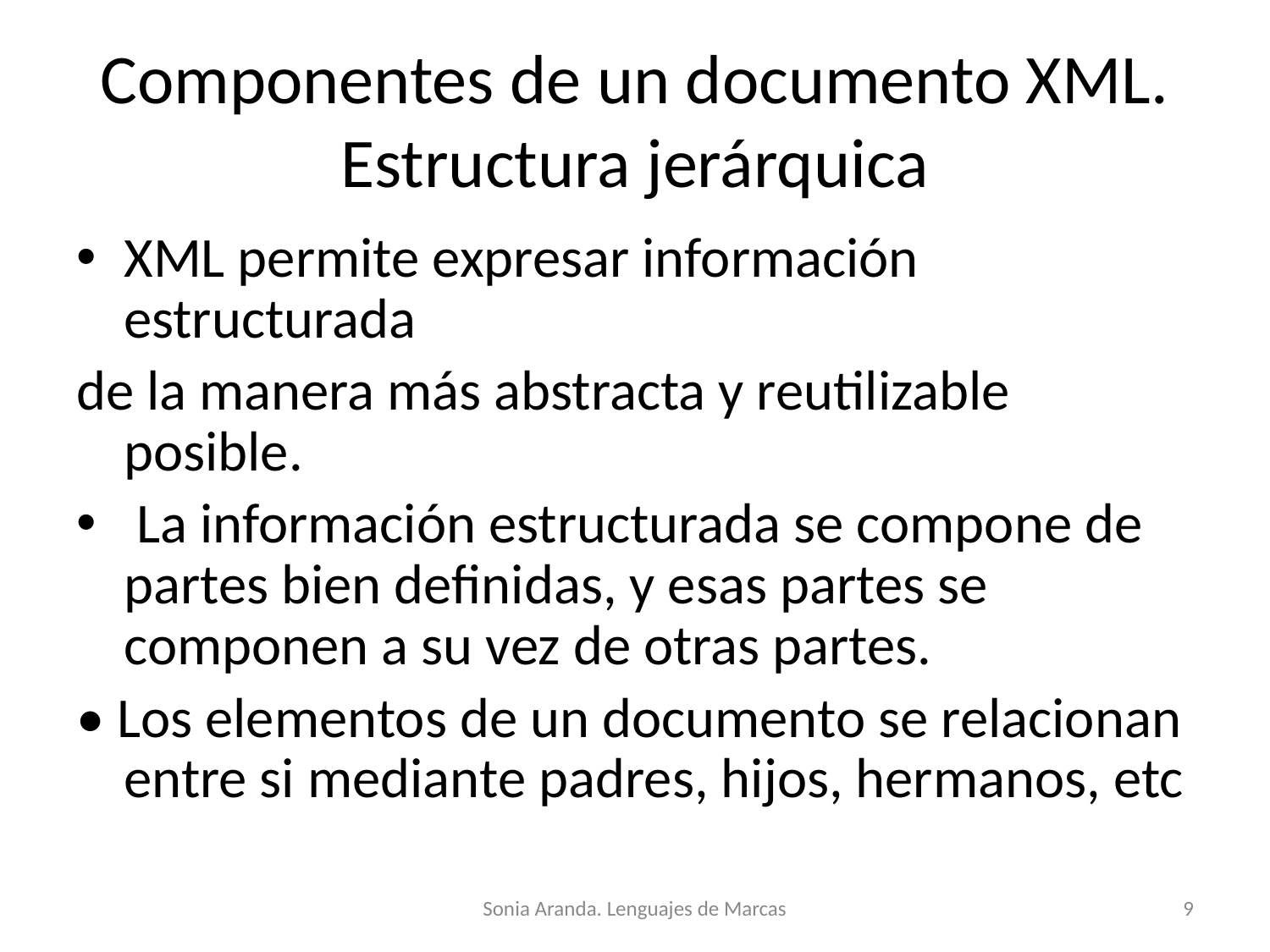

# Componentes de un documento XML. Estructura jerárquica
XML permite expresar información estructurada
de la manera más abstracta y reutilizable posible.
 La información estructurada se compone de partes bien definidas, y esas partes se componen a su vez de otras partes.
• Los elementos de un documento se relacionan entre si mediante padres, hijos, hermanos, etc
Sonia Aranda. Lenguajes de Marcas
9